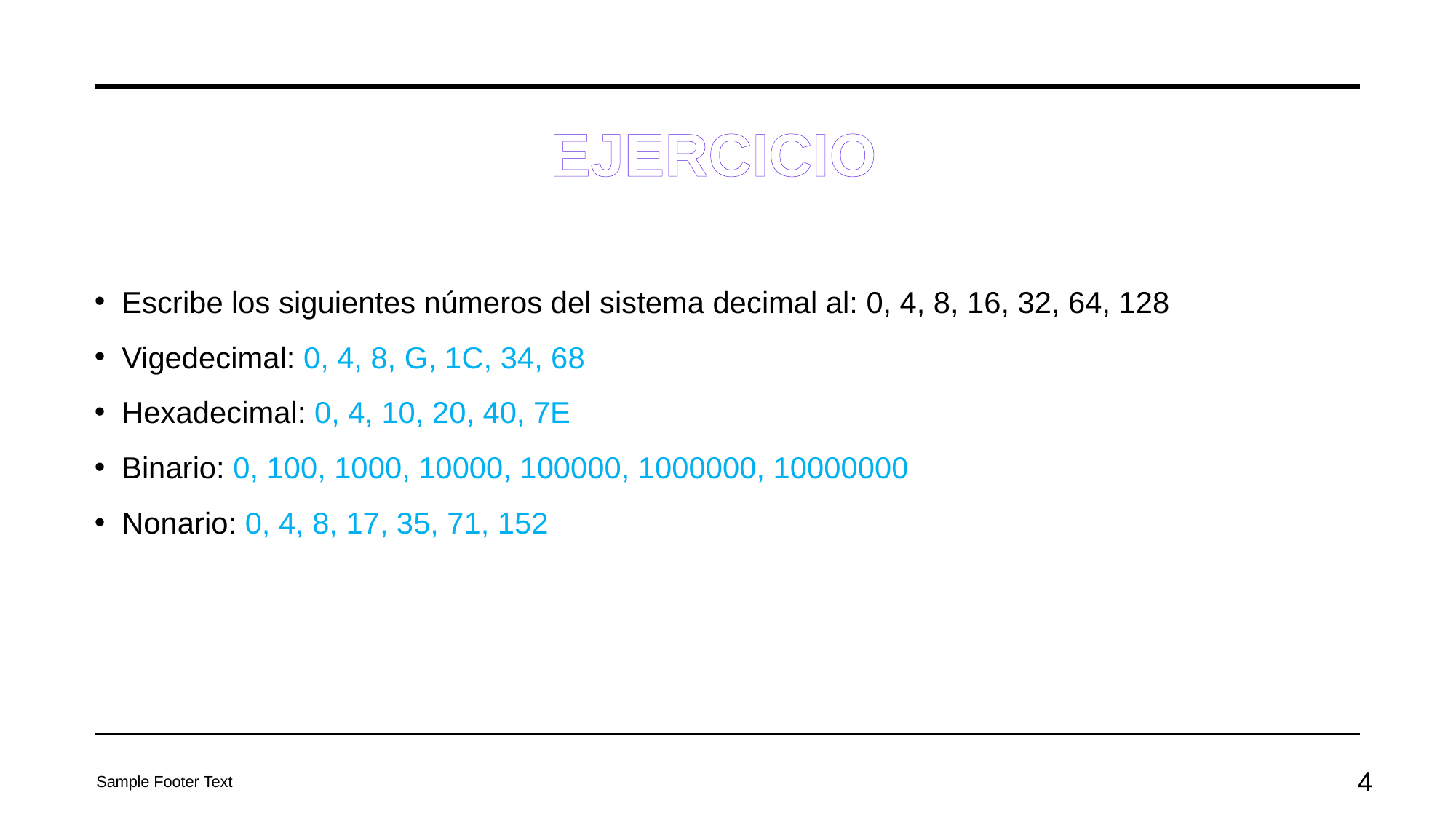

# EJERCICIO
Escribe los siguientes números del sistema decimal al: 0, 4, 8, 16, 32, 64, 128
Vigedecimal: 0, 4, 8, G, 1C, 34, 68
Hexadecimal: 0, 4, 10, 20, 40, 7E
Binario: 0, 100, 1000, 10000, 100000, 1000000, 10000000
Nonario: 0, 4, 8, 17, 35, 71, 152
Sample Footer Text
4